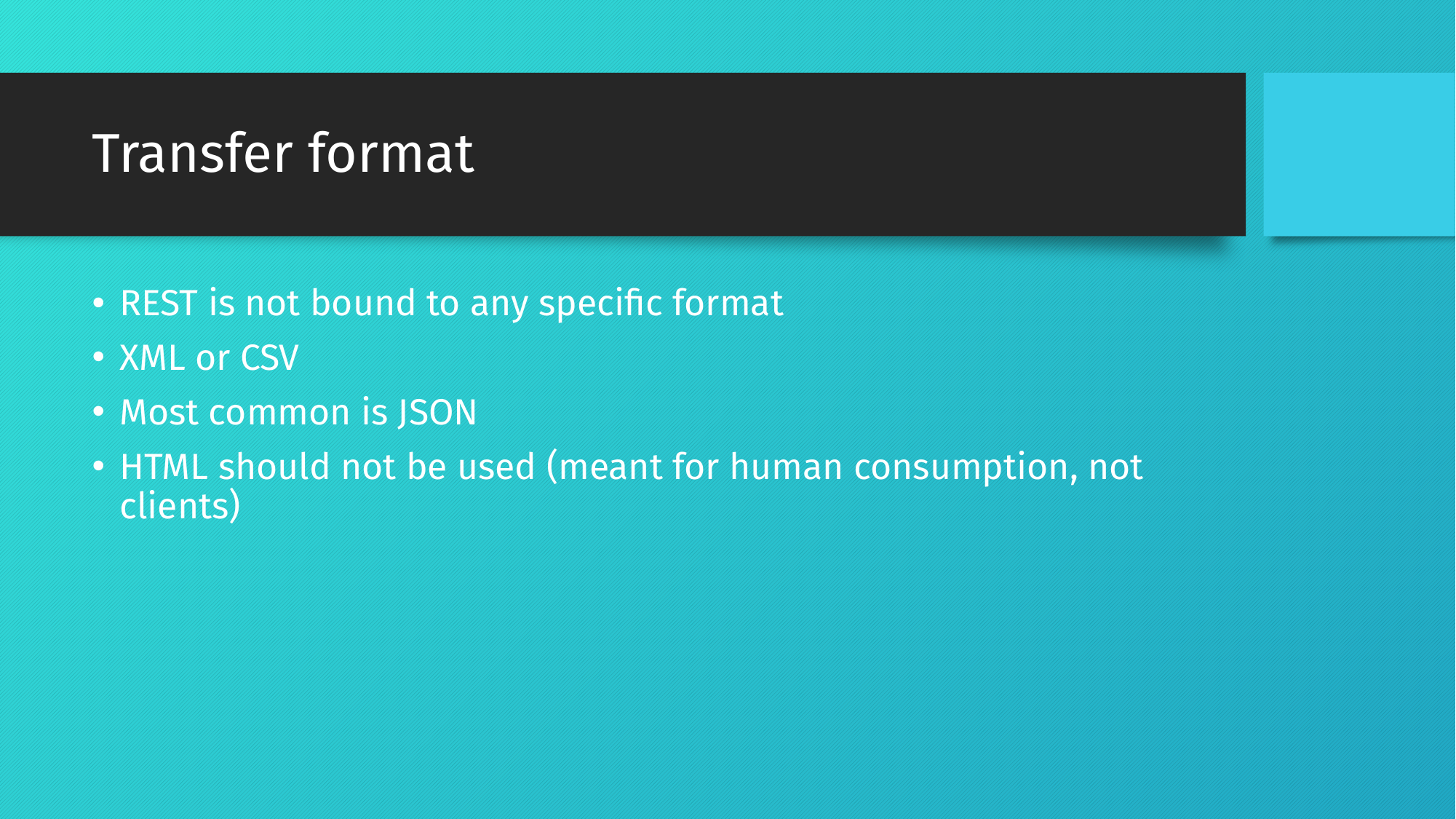

# Transfer format
REST is not bound to any specific format
XML or CSV
Most common is JSON
HTML should not be used (meant for human consumption, not clients)